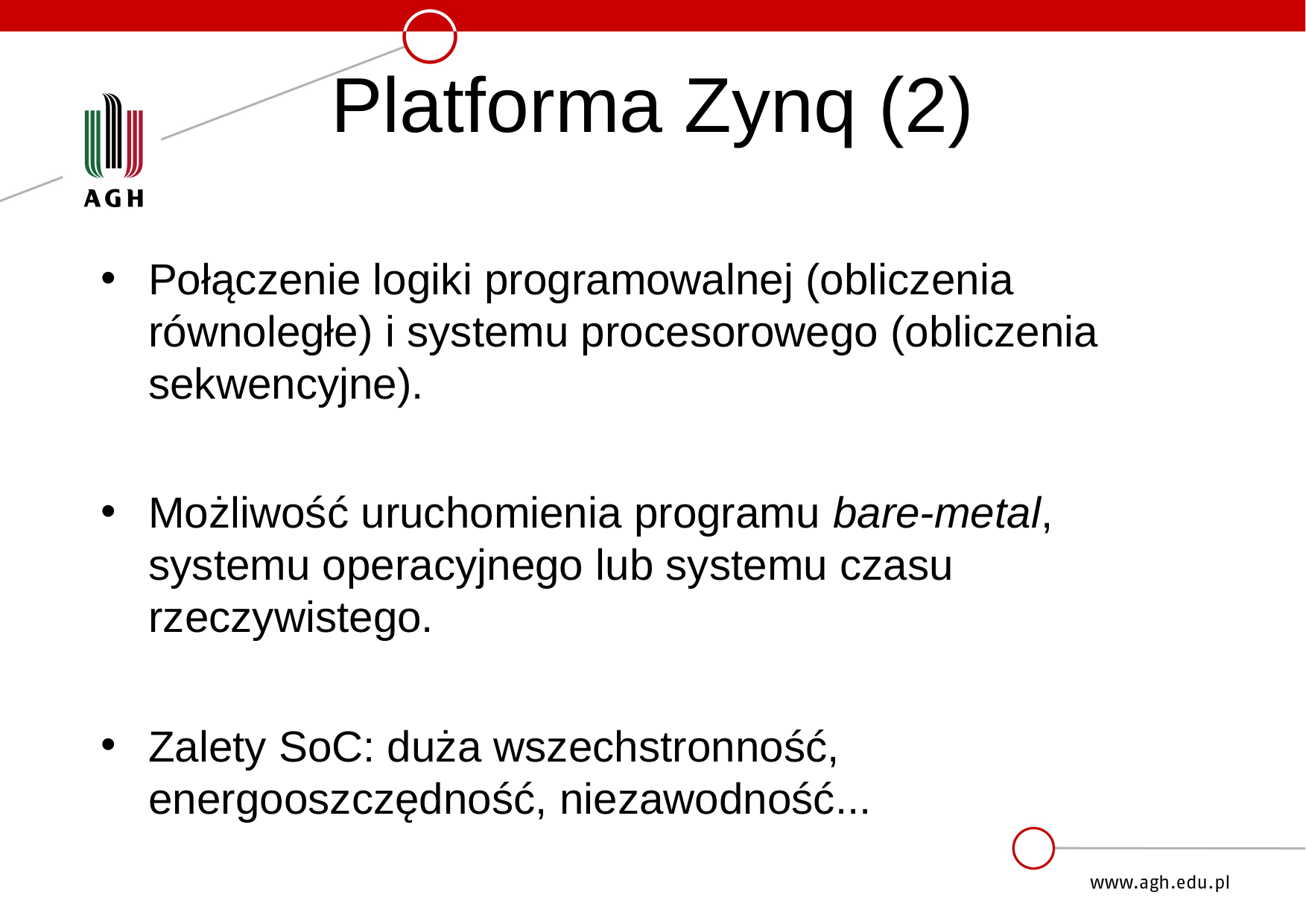

# Platforma Zynq (2)
Połączenie logiki programowalnej (obliczenia równoległe) i systemu procesorowego (obliczenia sekwencyjne).

Możliwość uruchomienia programu bare-metal, systemu operacyjnego lub systemu czasu rzeczywistego.

Zalety SoC: duża wszechstronność, energooszczędność, niezawodność...